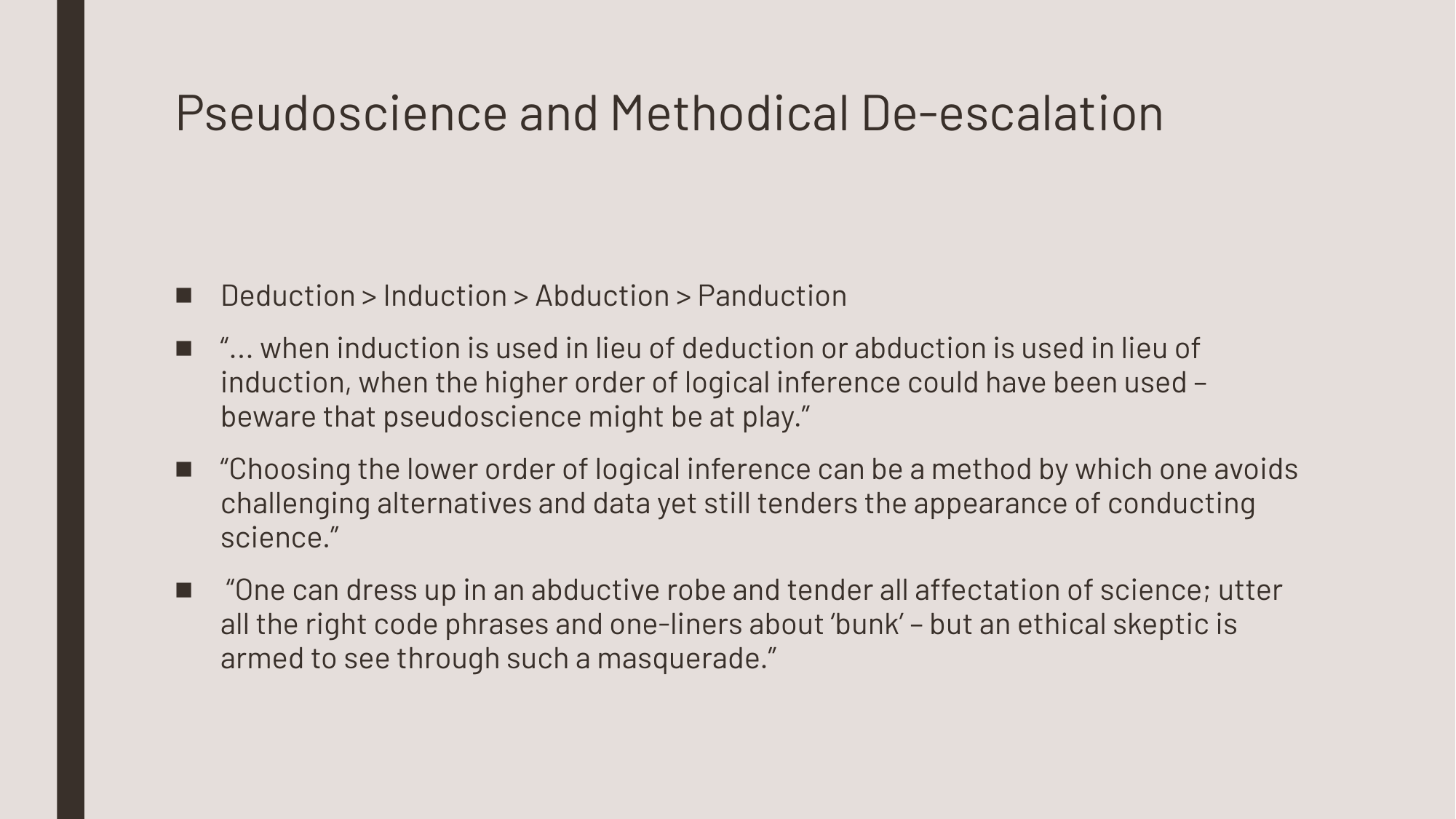

# Pseudoscience and Methodical De-escalation
Deduction > Induction > Abduction > Panduction
“... when induction is used in lieu of deduction or abduction is used in lieu of induction, when the higher order of logical inference could have been used – beware that pseudoscience might be at play.”
“Choosing the lower order of logical inference can be a method by which one avoids challenging alternatives and data yet still tenders the appearance of conducting science.”
 “One can dress up in an abductive robe and tender all affectation of science; utter all the right code phrases and one-liners about ‘bunk’ – but an ethical skeptic is armed to see through such a masquerade.”